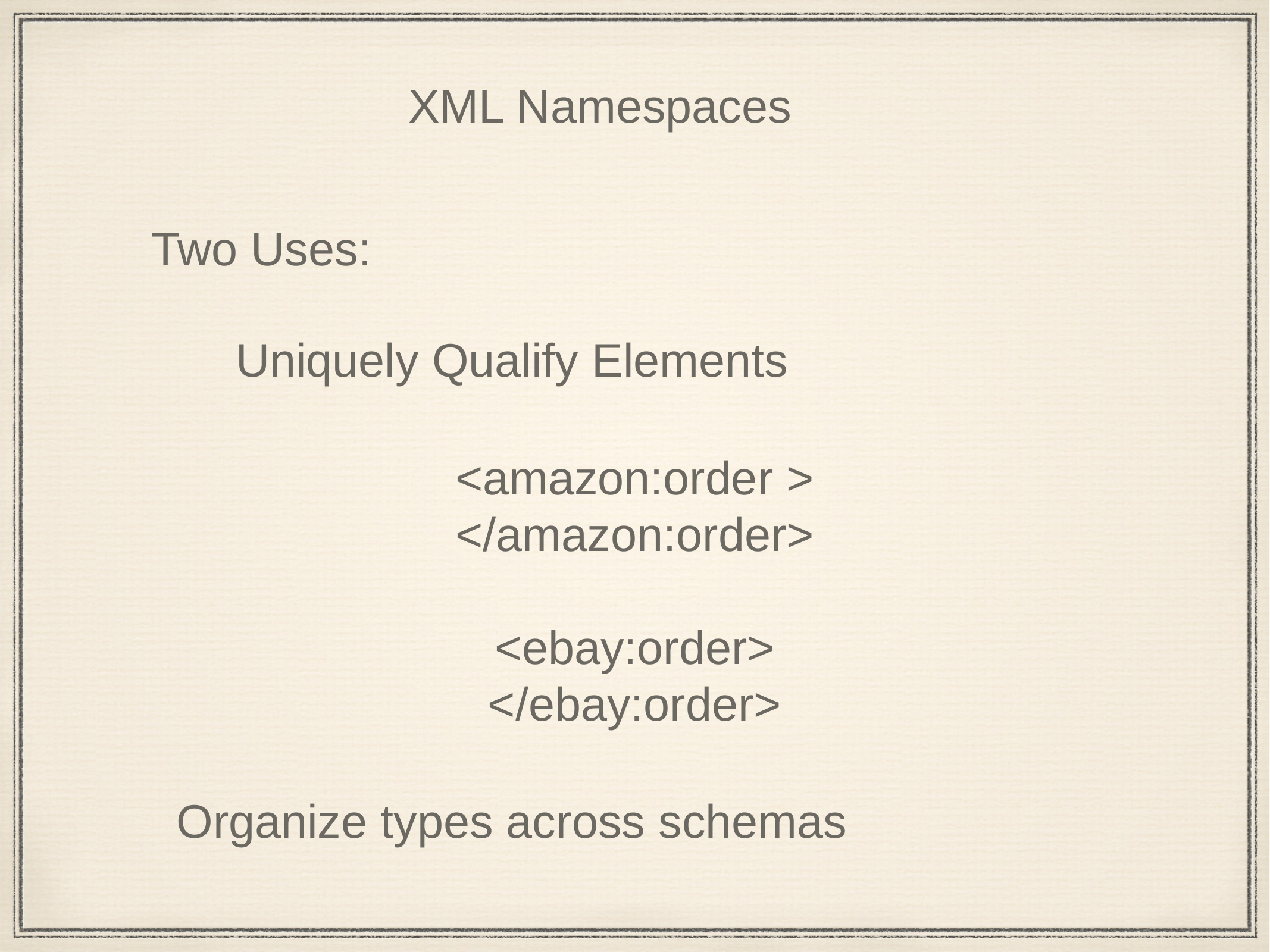

XML Namespaces
Two Uses:
Uniquely Qualify Elements
<amazon:order >
</amazon:order>

<ebay:order>
</ebay:order>
Organize types across schemas